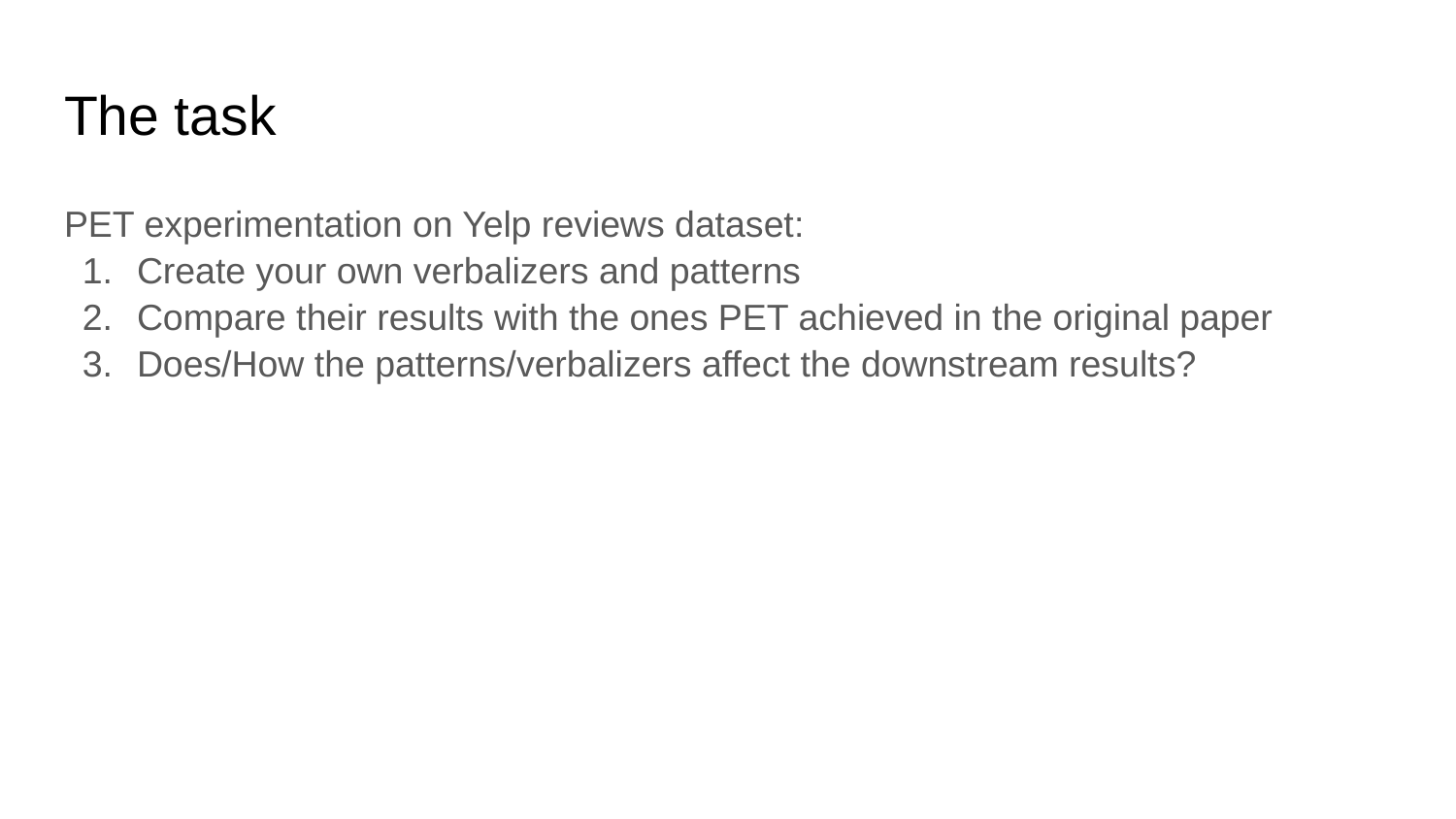

# The task
PET experimentation on Yelp reviews dataset:
Create your own verbalizers and patterns
Compare their results with the ones PET achieved in the original paper
Does/How the patterns/verbalizers affect the downstream results?